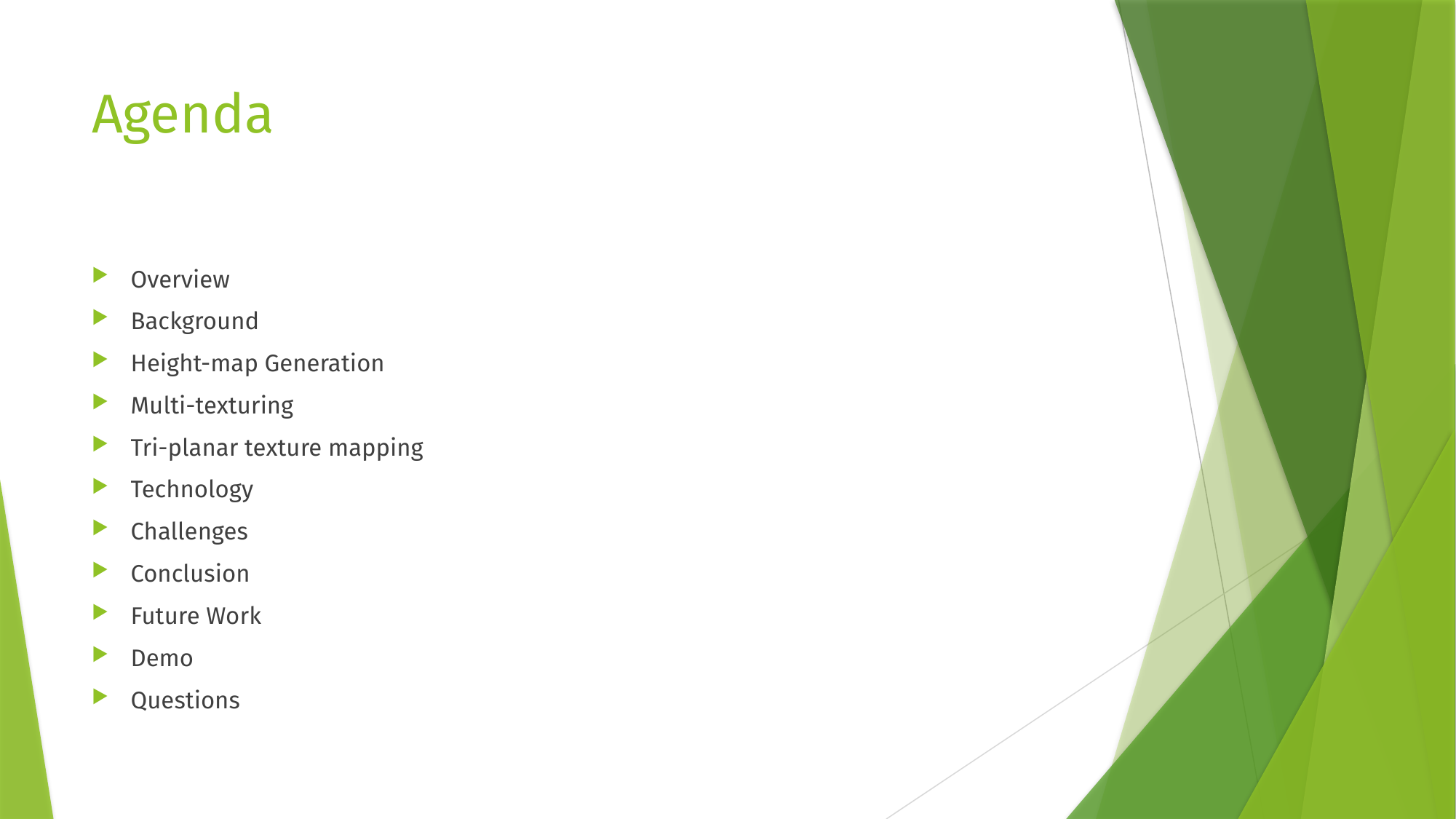

# Agenda
Overview
Background
Height-map Generation
Multi-texturing
Tri-planar texture mapping
Technology
Challenges
Conclusion
Future Work
Demo
Questions